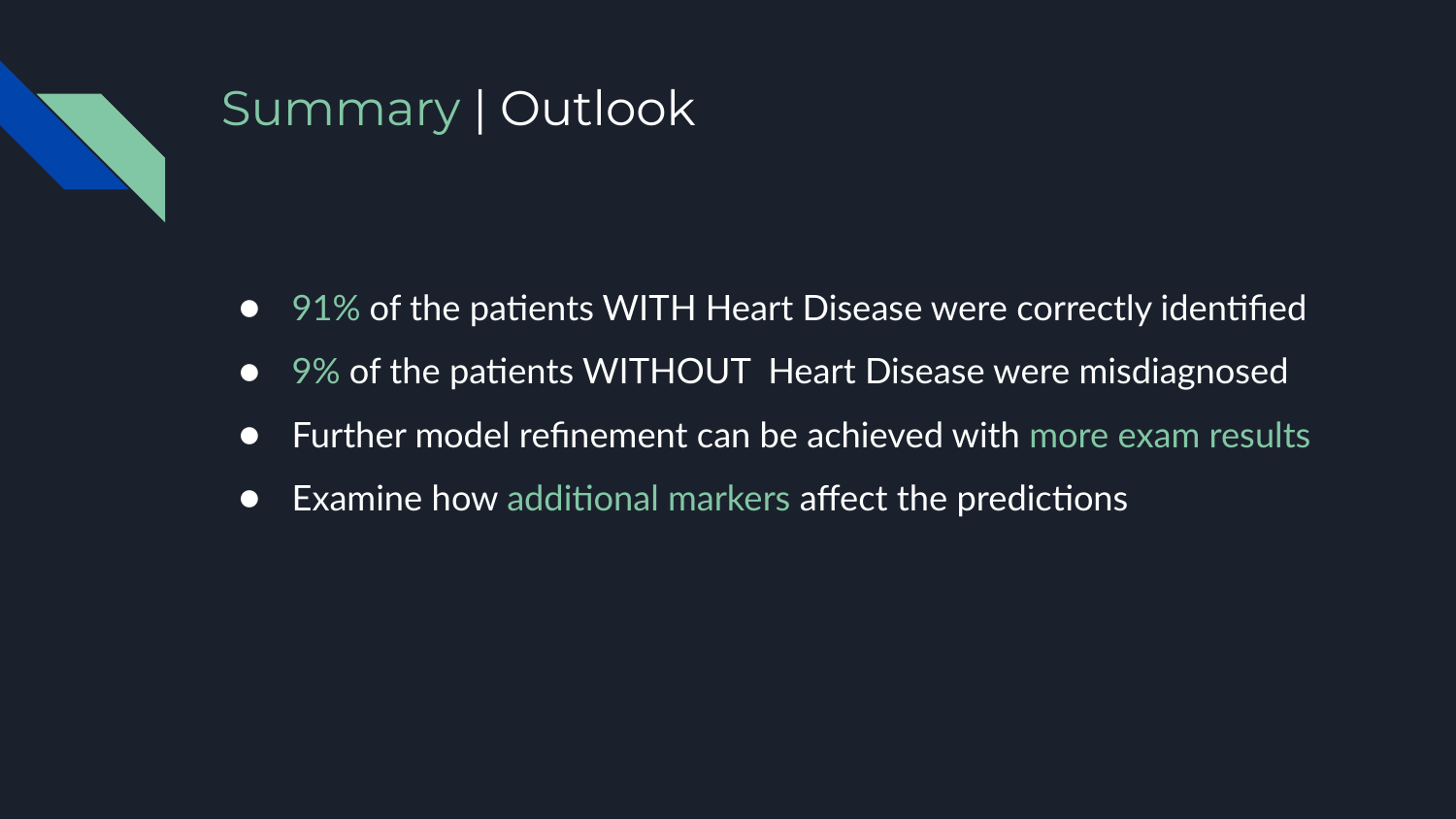

# Summary | Outlook
91% of the patients WITH Heart Disease were correctly identified
9% of the patients WITHOUT  Heart Disease were misdiagnosed
Further model refinement can be achieved with more exam results
Examine how additional markers affect the predictions